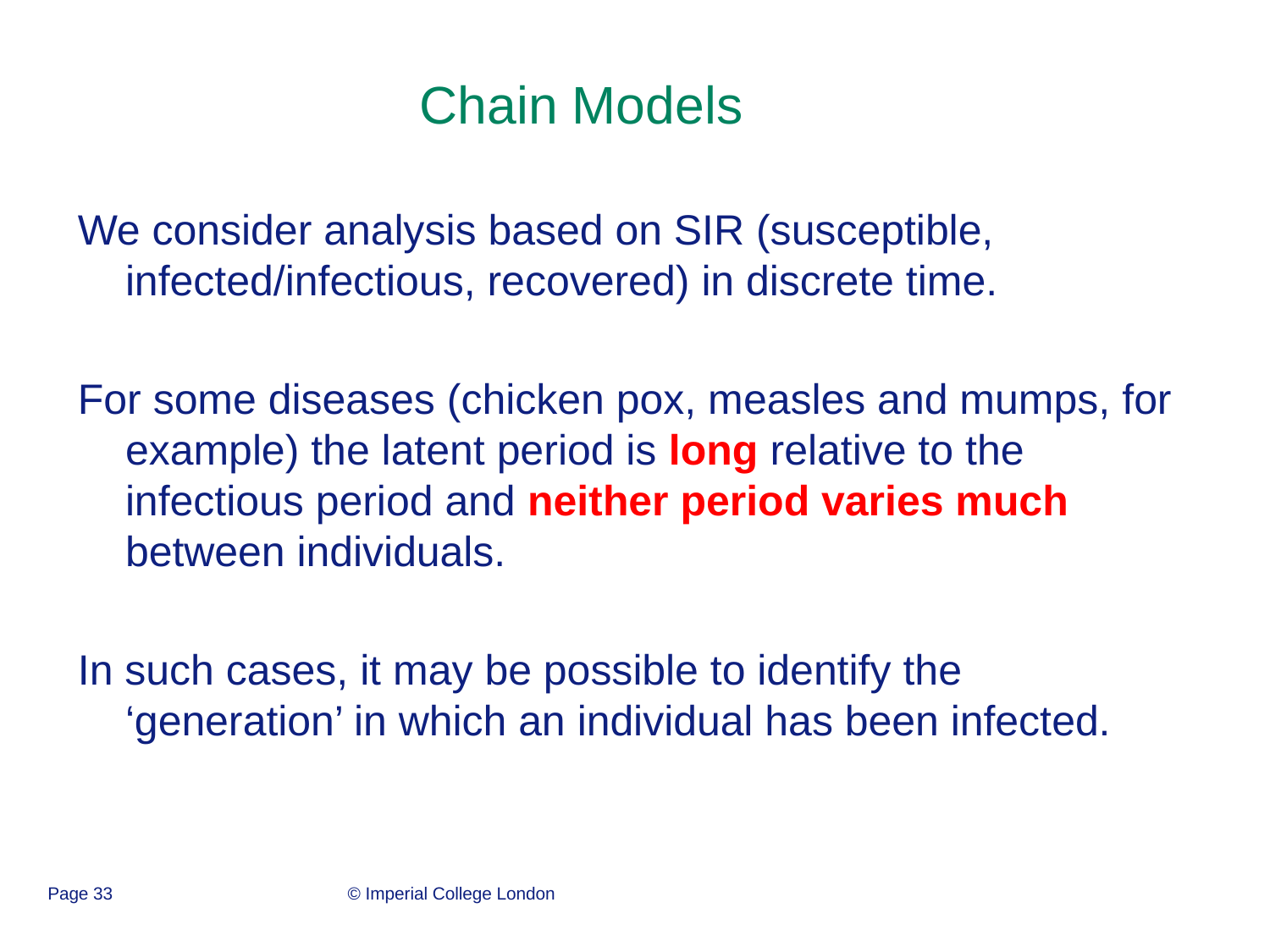

# Chain Models
We consider analysis based on SIR (susceptible, infected/infectious, recovered) in discrete time.

For some diseases (chicken pox, measles and mumps, for example) the latent period is long relative to the infectious period and neither period varies much between individuals.

In such cases, it may be possible to identify the ‘generation’ in which an individual has been infected.
Page 33
© Imperial College London